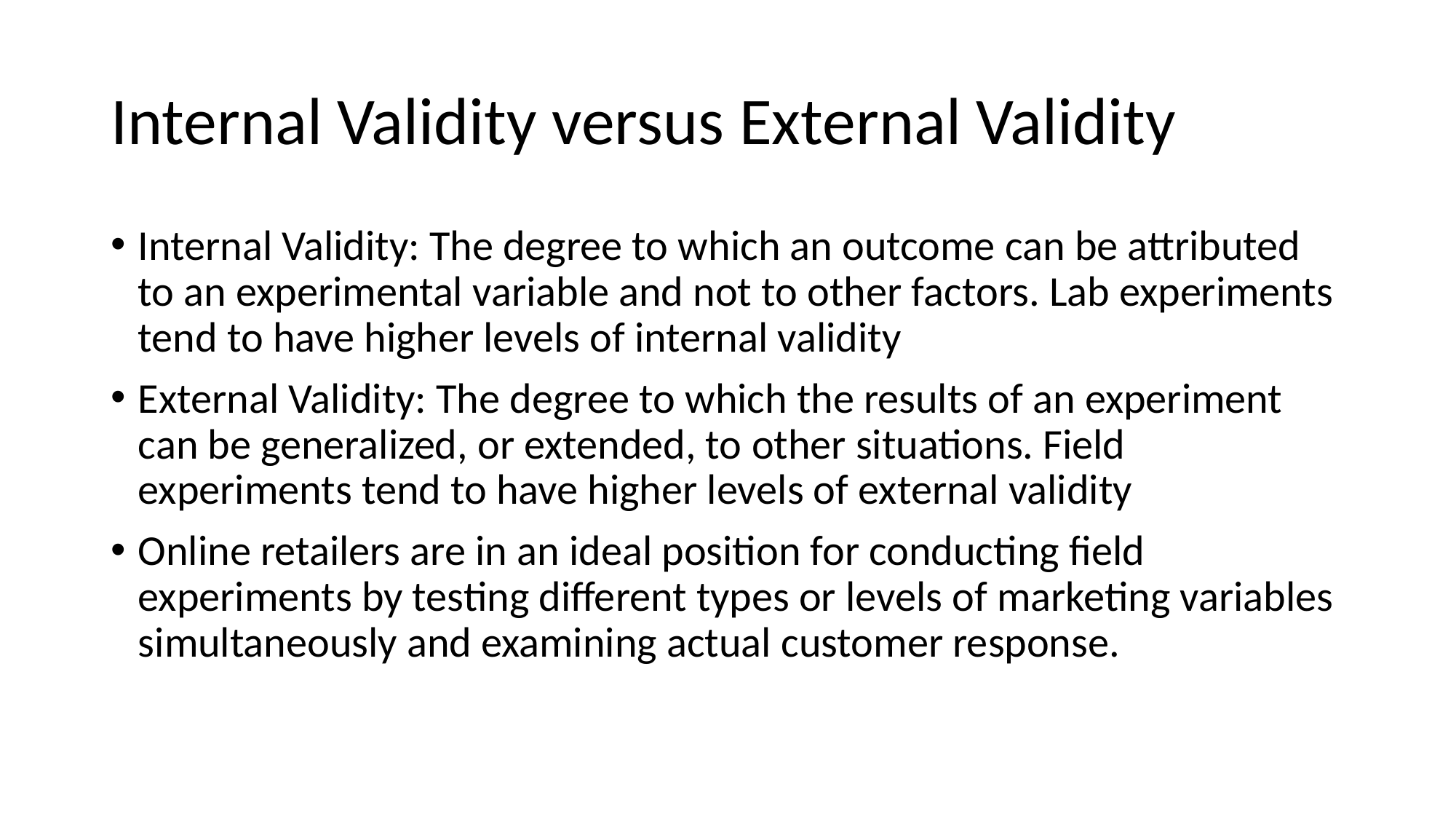

# Internal Validity versus External Validity
Internal Validity: The degree to which an outcome can be attributed to an experimental variable and not to other factors. Lab experiments tend to have higher levels of internal validity
External Validity: The degree to which the results of an experiment can be generalized, or extended, to other situations. Field experiments tend to have higher levels of external validity
Online retailers are in an ideal position for conducting field experiments by testing different types or levels of marketing variables simultaneously and examining actual customer response.